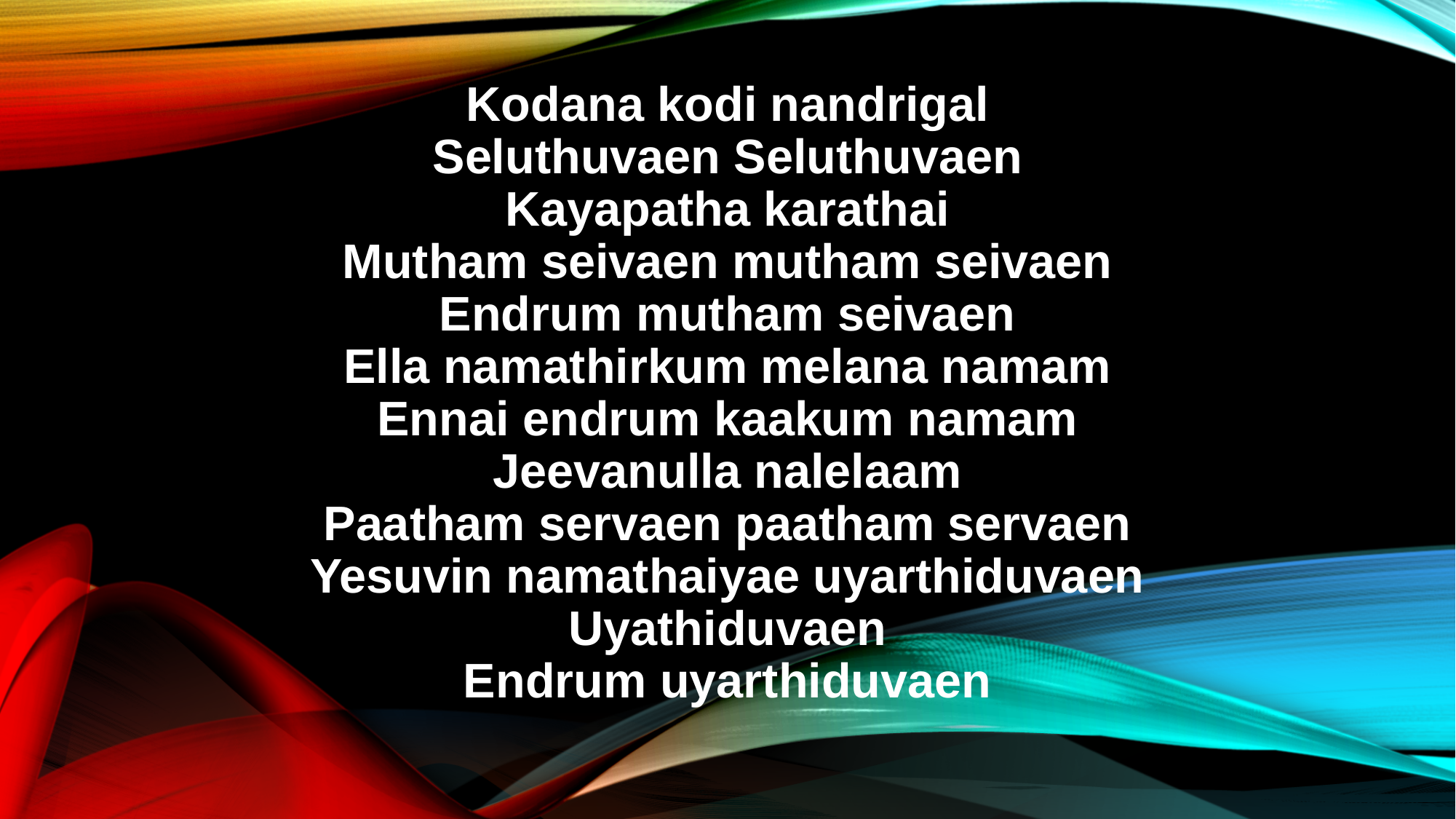

Kodana kodi nandrigal
Seluthuvaen Seluthuvaen
Kayapatha karathai
Mutham seivaen mutham seivaen
Endrum mutham seivaen
Ella namathirkum melana namam
Ennai endrum kaakum namam
Jeevanulla nalelaam
Paatham servaen paatham servaen
Yesuvin namathaiyae uyarthiduvaen
Uyathiduvaen
Endrum uyarthiduvaen